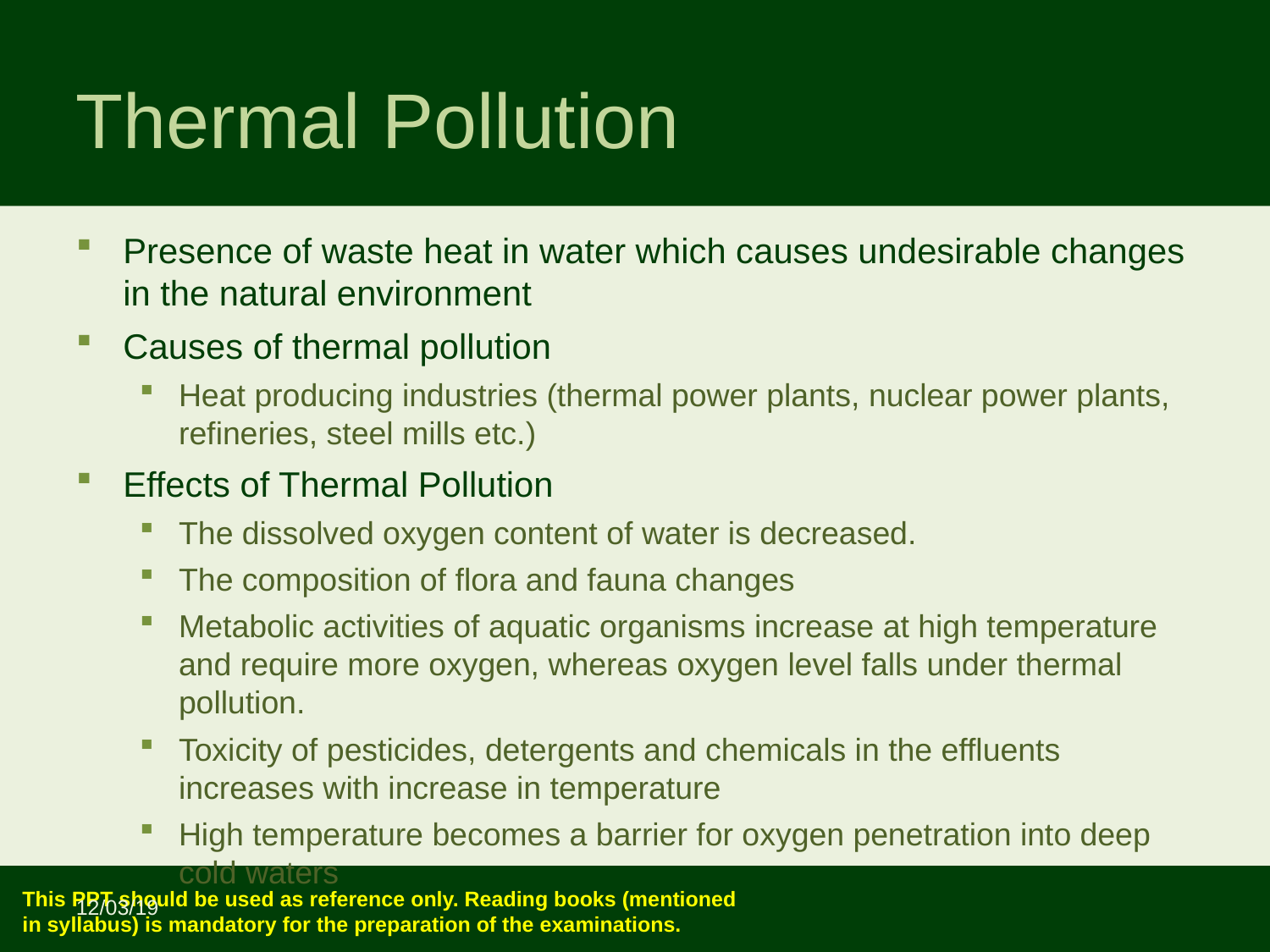

Thermal Pollution
Presence of waste heat in water which causes undesirable changes in the natural environment
Causes of thermal pollution
Heat producing industries (thermal power plants, nuclear power plants, refineries, steel mills etc.)
Effects of Thermal Pollution
The dissolved oxygen content of water is decreased.
The composition of flora and fauna changes
Metabolic activities of aquatic organisms increase at high temperature and require more oxygen, whereas oxygen level falls under thermal pollution.
Toxicity of pesticides, detergents and chemicals in the effluents increases with increase in temperature
High temperature becomes a barrier for oxygen penetration into deep cold waters
12/03/19